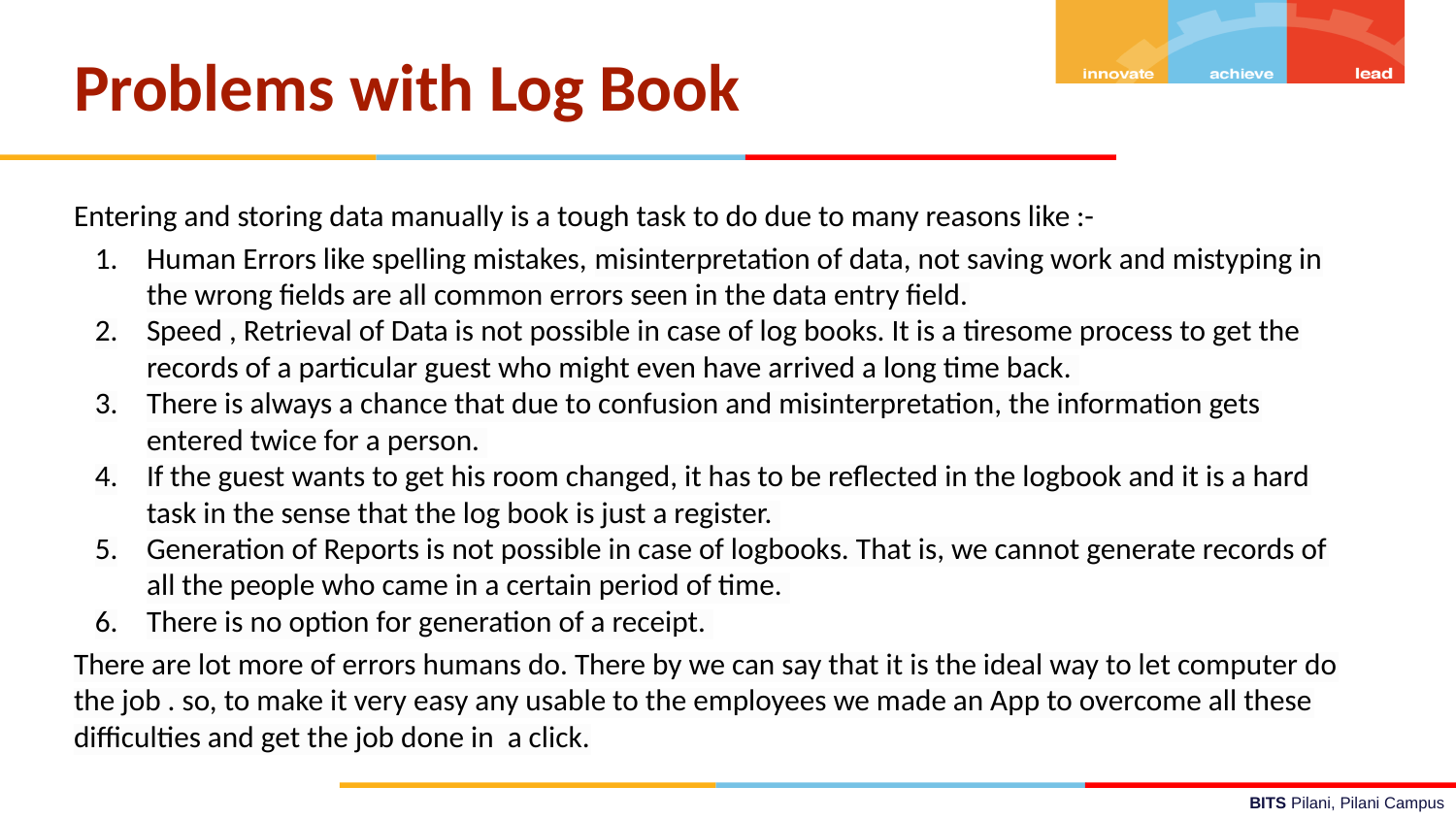

# Problems with Log Book
Entering and storing data manually is a tough task to do due to many reasons like :-
Human Errors like spelling mistakes, misinterpretation of data, not saving work and mistyping in the wrong fields are all common errors seen in the data entry field.
Speed , Retrieval of Data is not possible in case of log books. It is a tiresome process to get the records of a particular guest who might even have arrived a long time back.
There is always a chance that due to confusion and misinterpretation, the information gets entered twice for a person.
If the guest wants to get his room changed, it has to be reflected in the logbook and it is a hard task in the sense that the log book is just a register.
Generation of Reports is not possible in case of logbooks. That is, we cannot generate records of all the people who came in a certain period of time.
There is no option for generation of a receipt.
There are lot more of errors humans do. There by we can say that it is the ideal way to let computer do the job . so, to make it very easy any usable to the employees we made an App to overcome all these difficulties and get the job done in  a click.